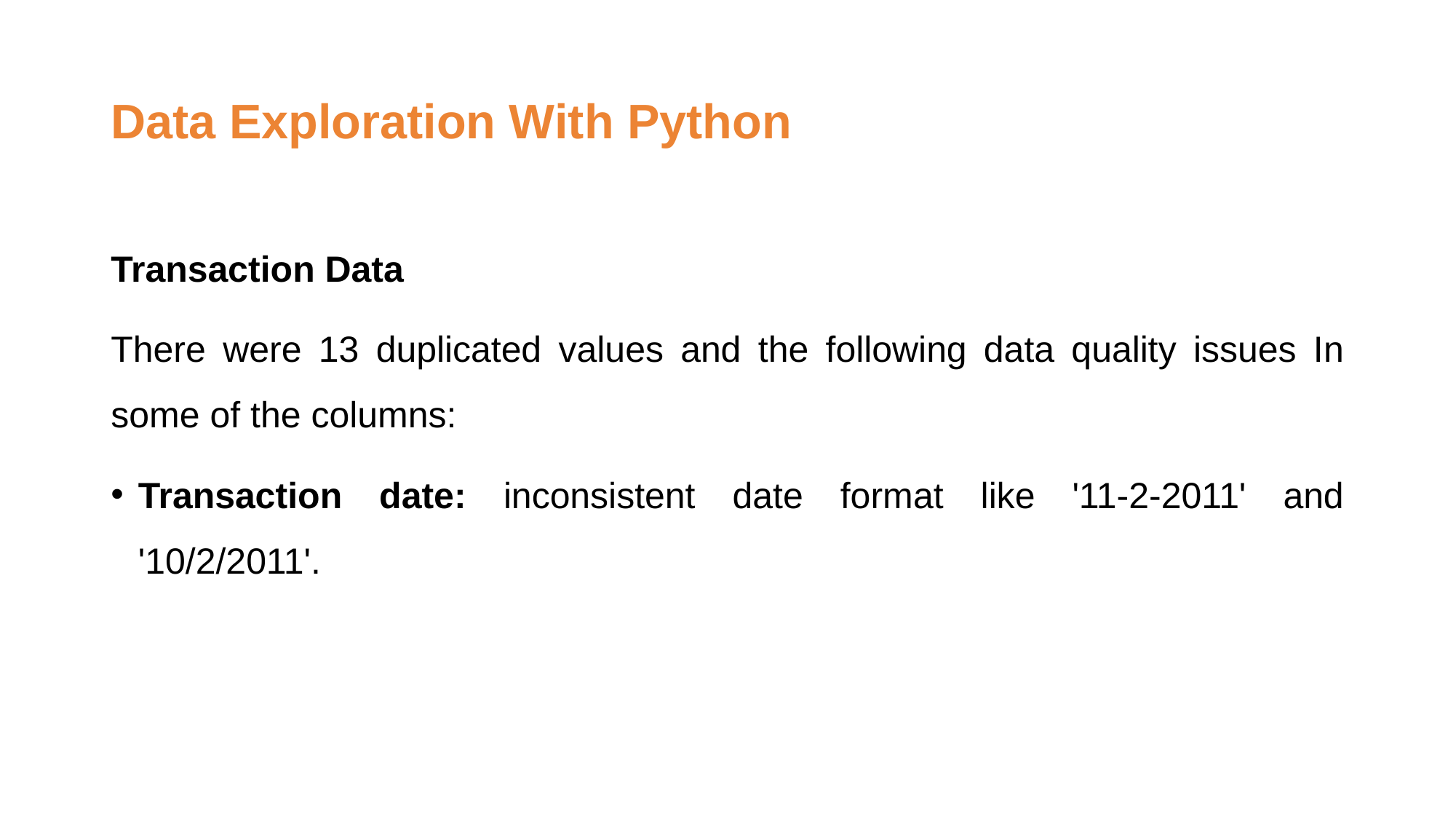

# Data Exploration With Python
Transaction Data
There were 13 duplicated values and the following data quality issues In some of the columns:
Transaction date: inconsistent date format like '11-2-2011' and '10/2/2011'.